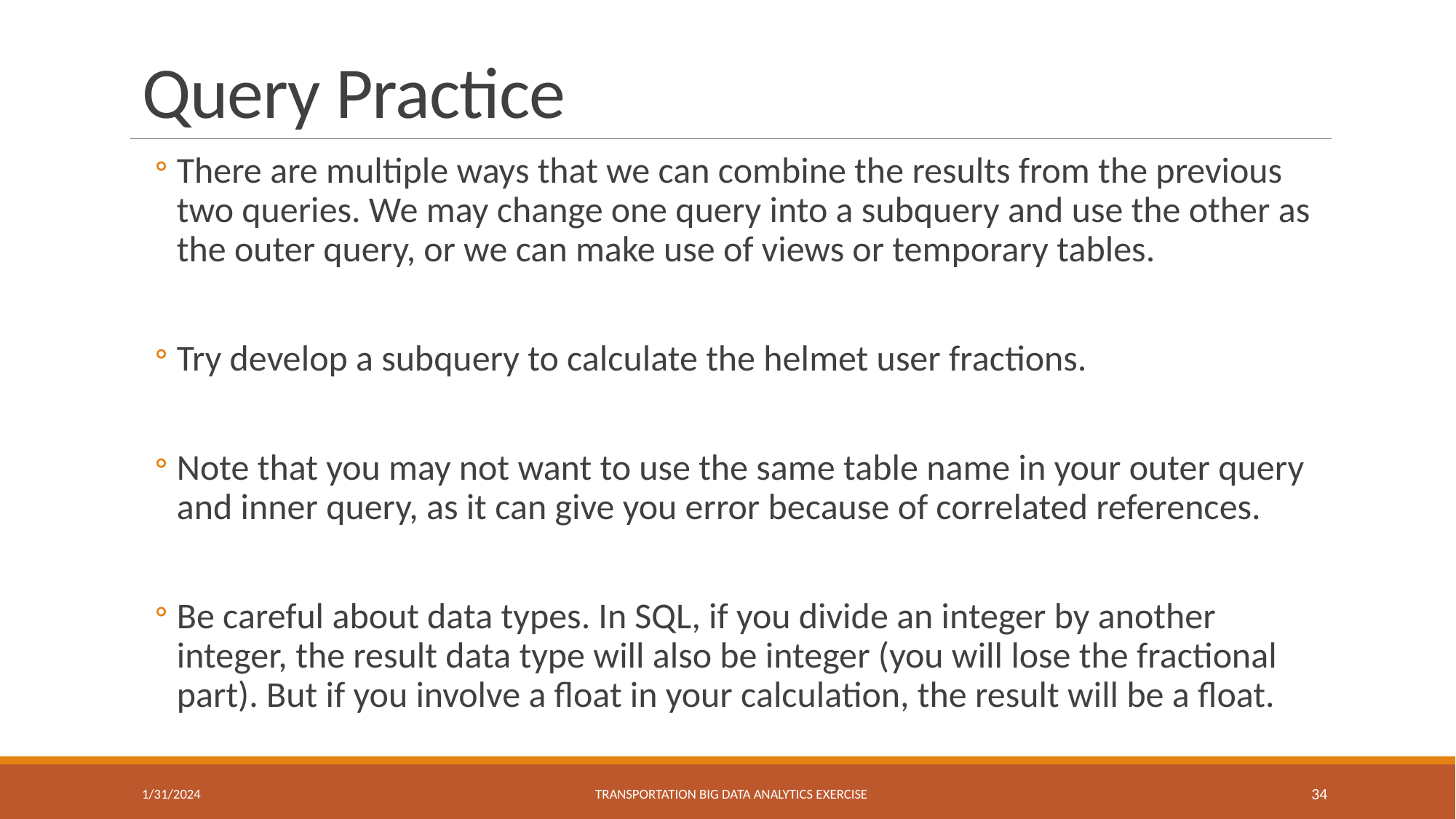

# Query Practice
There are multiple ways that we can combine the results from the previous two queries. We may change one query into a subquery and use the other as the outer query, or we can make use of views or temporary tables.

Try develop a subquery to calculate the helmet user fractions.

Note that you may not want to use the same table name in your outer query and inner query, as it can give you error because of correlated references.

Be careful about data types. In SQL, if you divide an integer by another integer, the result data type will also be integer (you will lose the fractional part). But if you involve a float in your calculation, the result will be a float.
1/31/2024
Transportation Big Data Analytics eXERCISE
34